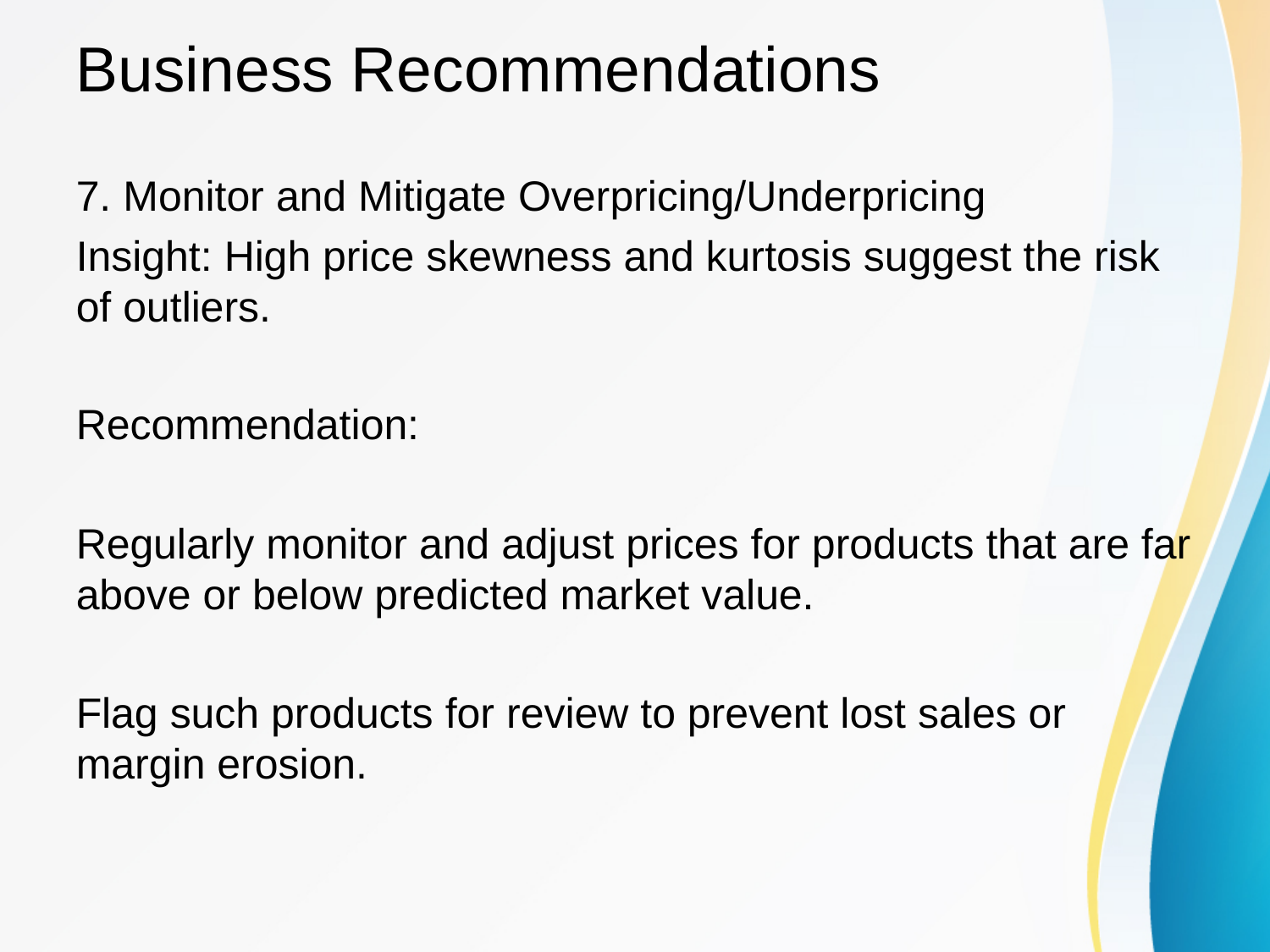

# Business Recommendations
7. Monitor and Mitigate Overpricing/Underpricing
Insight: High price skewness and kurtosis suggest the risk of outliers.

Recommendation:

Regularly monitor and adjust prices for products that are far above or below predicted market value.

Flag such products for review to prevent lost sales or margin erosion.